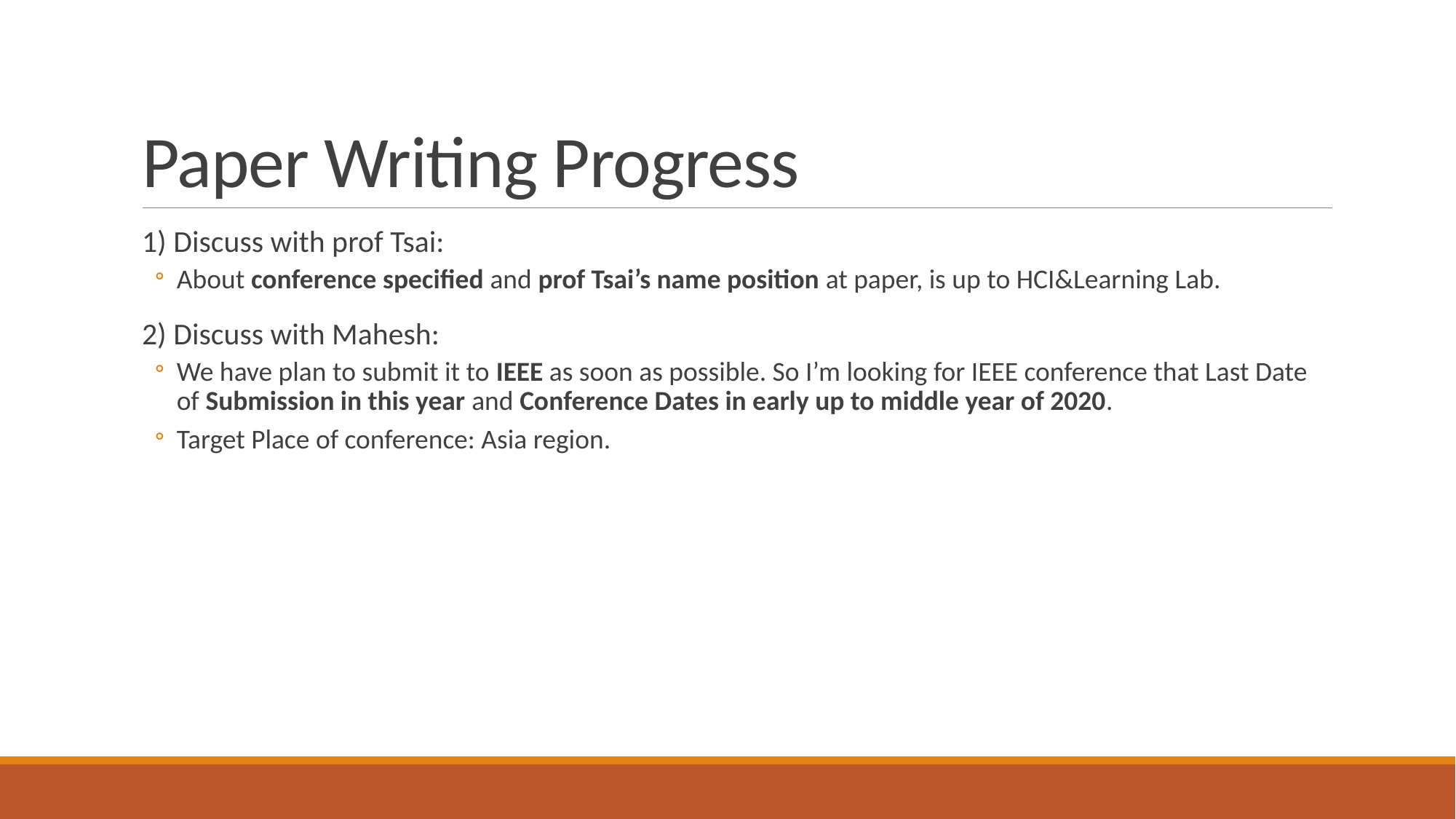

# Paper Writing Progress
1) Discuss with prof Tsai:
About conference specified and prof Tsai’s name position at paper, is up to HCI&Learning Lab.
2) Discuss with Mahesh:
We have plan to submit it to IEEE as soon as possible. So I’m looking for IEEE conference that Last Date of Submission in this year and Conference Dates in early up to middle year of 2020.
Target Place of conference: Asia region.